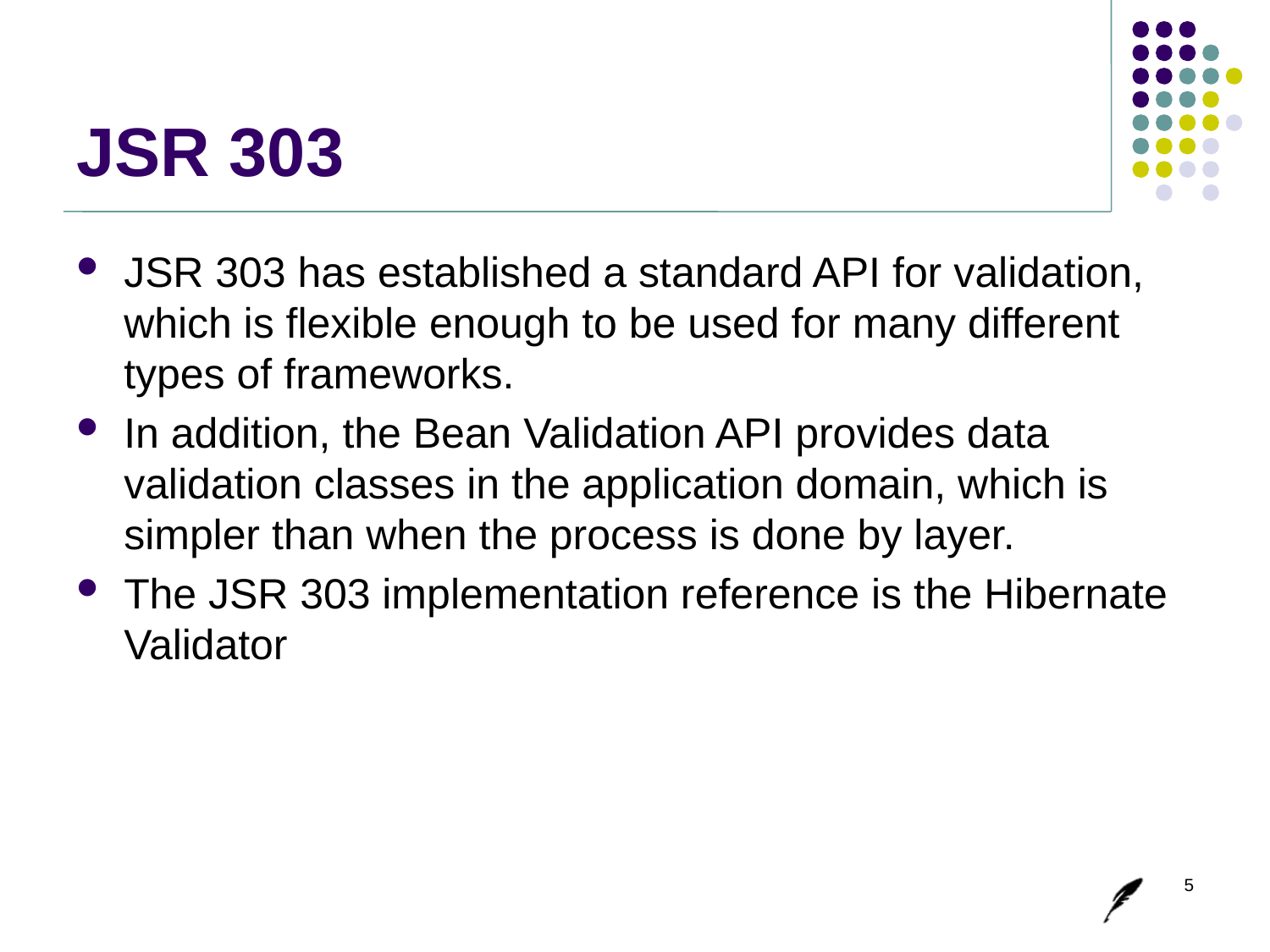

# JSR 303
JSR 303 has established a standard API for validation, which is flexible enough to be used for many different types of frameworks.
In addition, the Bean Validation API provides data validation classes in the application domain, which is simpler than when the process is done by layer.
The JSR 303 implementation reference is the Hibernate Validator
5